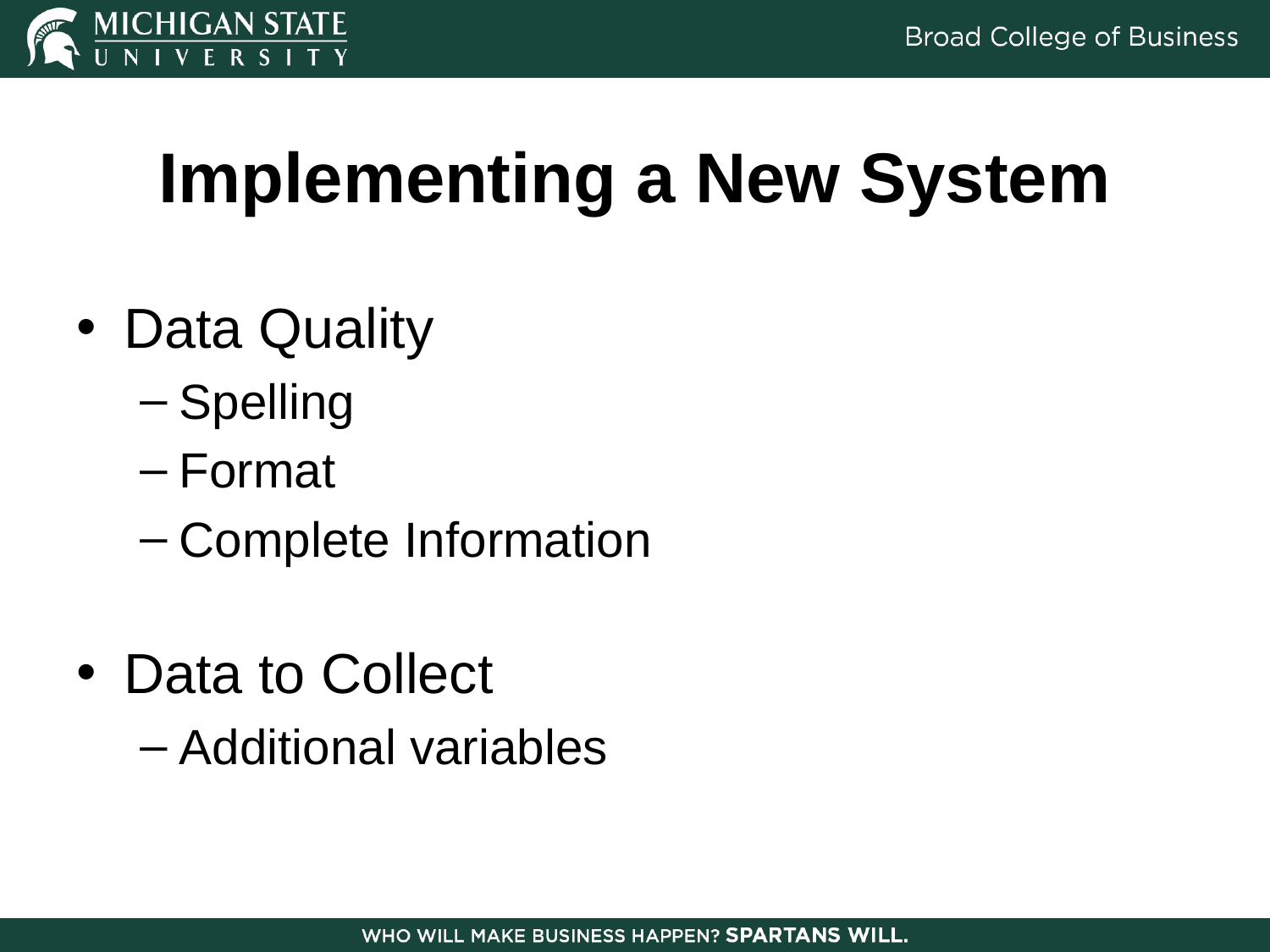

# Implementing a New System
Data Quality
Spelling
Format
Complete Information
Data to Collect
Additional variables